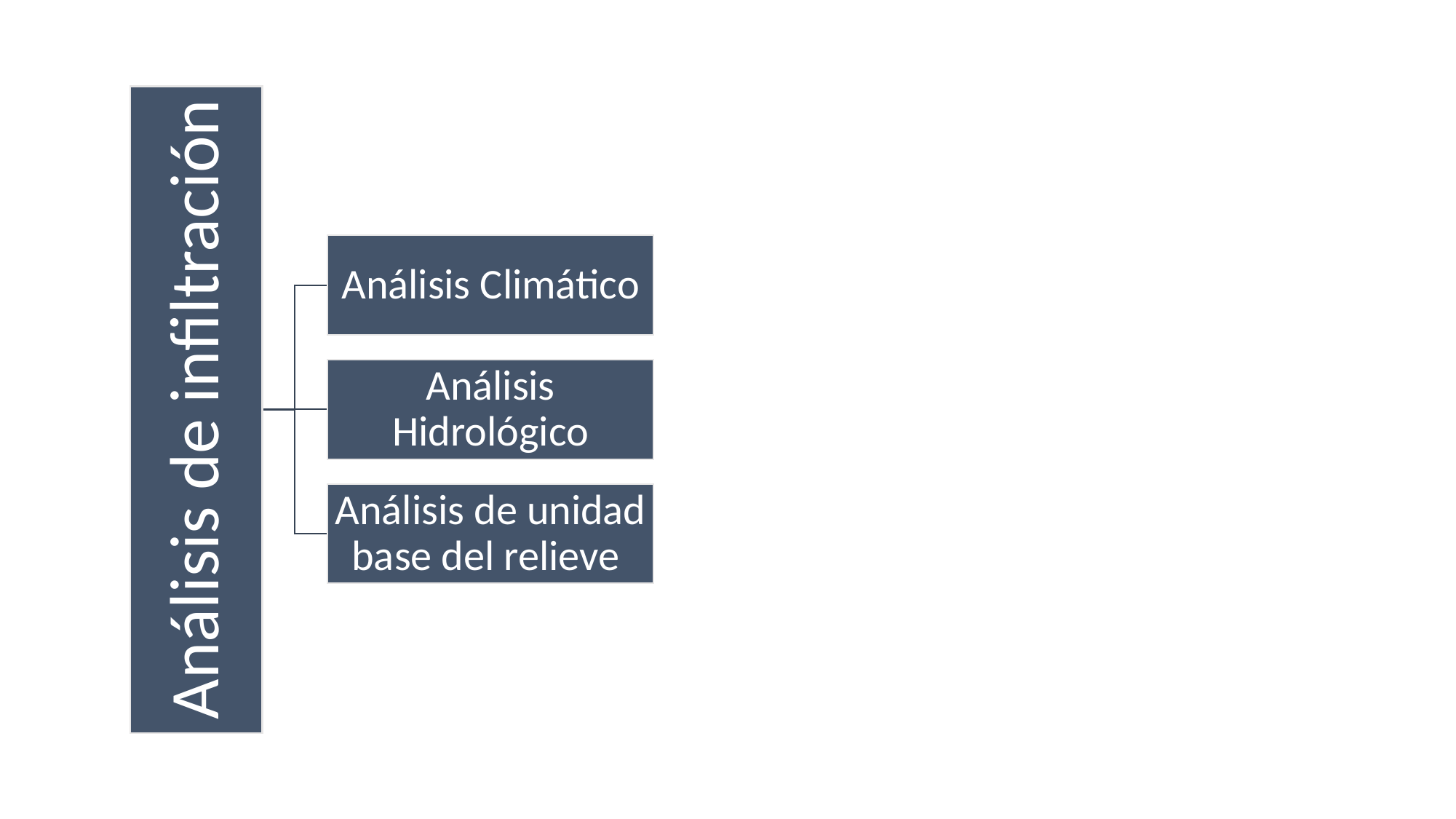

Análisis de infiltración
Análisis Climático
Análisis Hidrológico
Análisis de unidad base del relieve